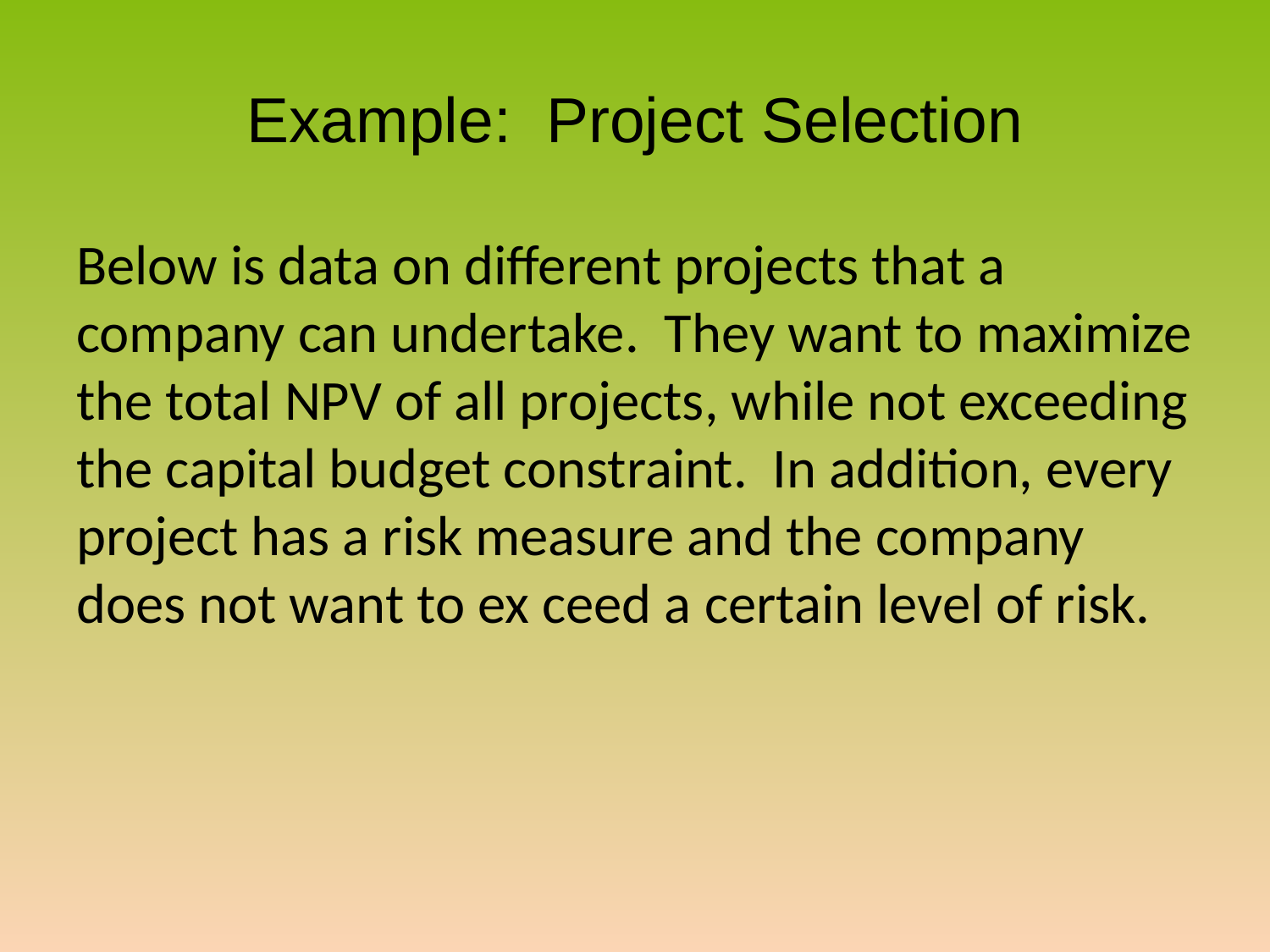

# Example:  Project Selection
Below is data on different projects that a company can undertake.  They want to maximize the total NPV of all projects, while not exceeding the capital budget constraint.  In addition, every project has a risk measure and the company does not want to ex ceed a certain level of risk.